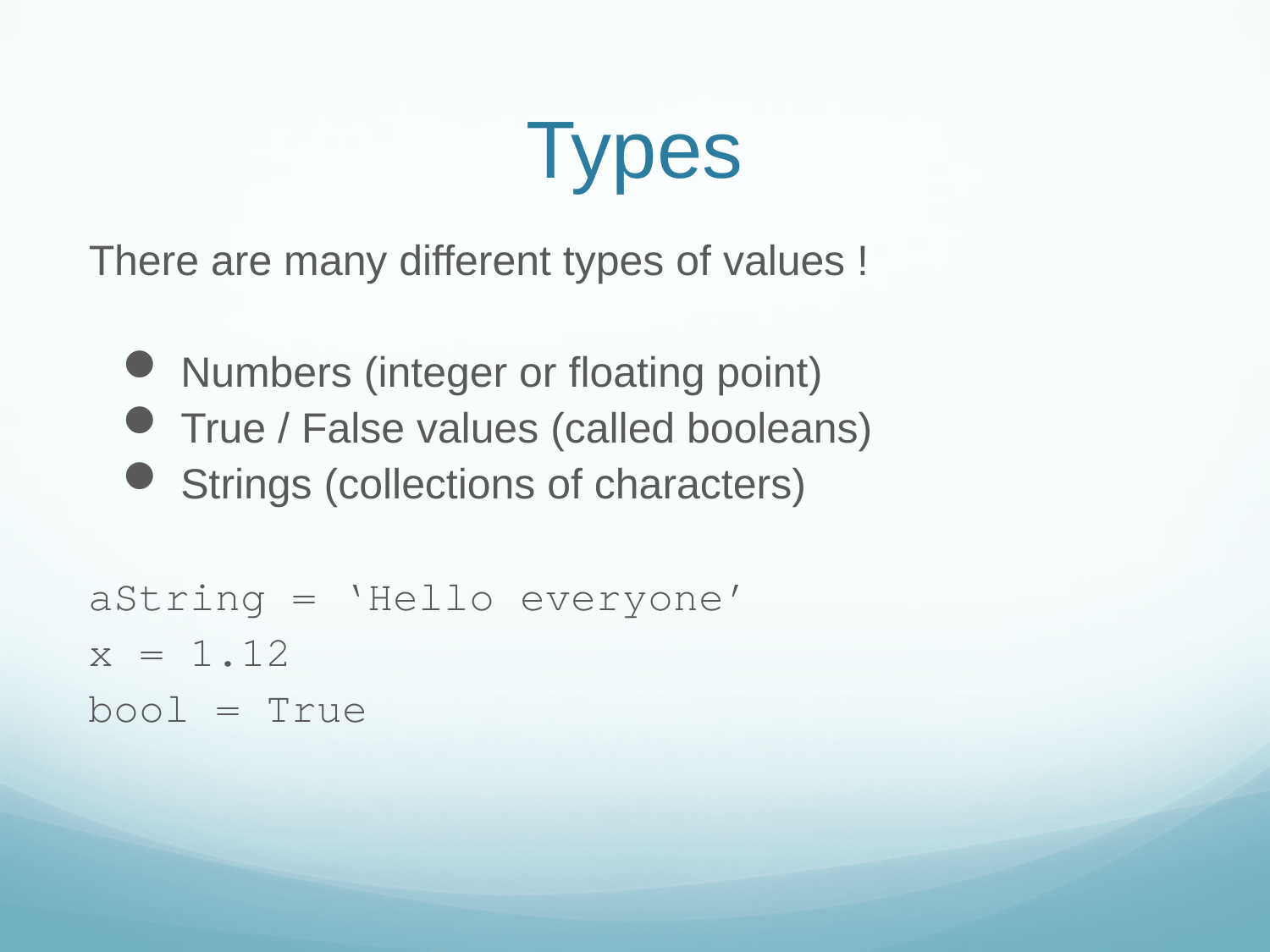

Types
There are many different types of values !

 Numbers (integer or floating point)
 True / False values (called booleans)
 Strings (collections of characters)

aString = ‘Hello everyone’
x = 1.12
bool = True